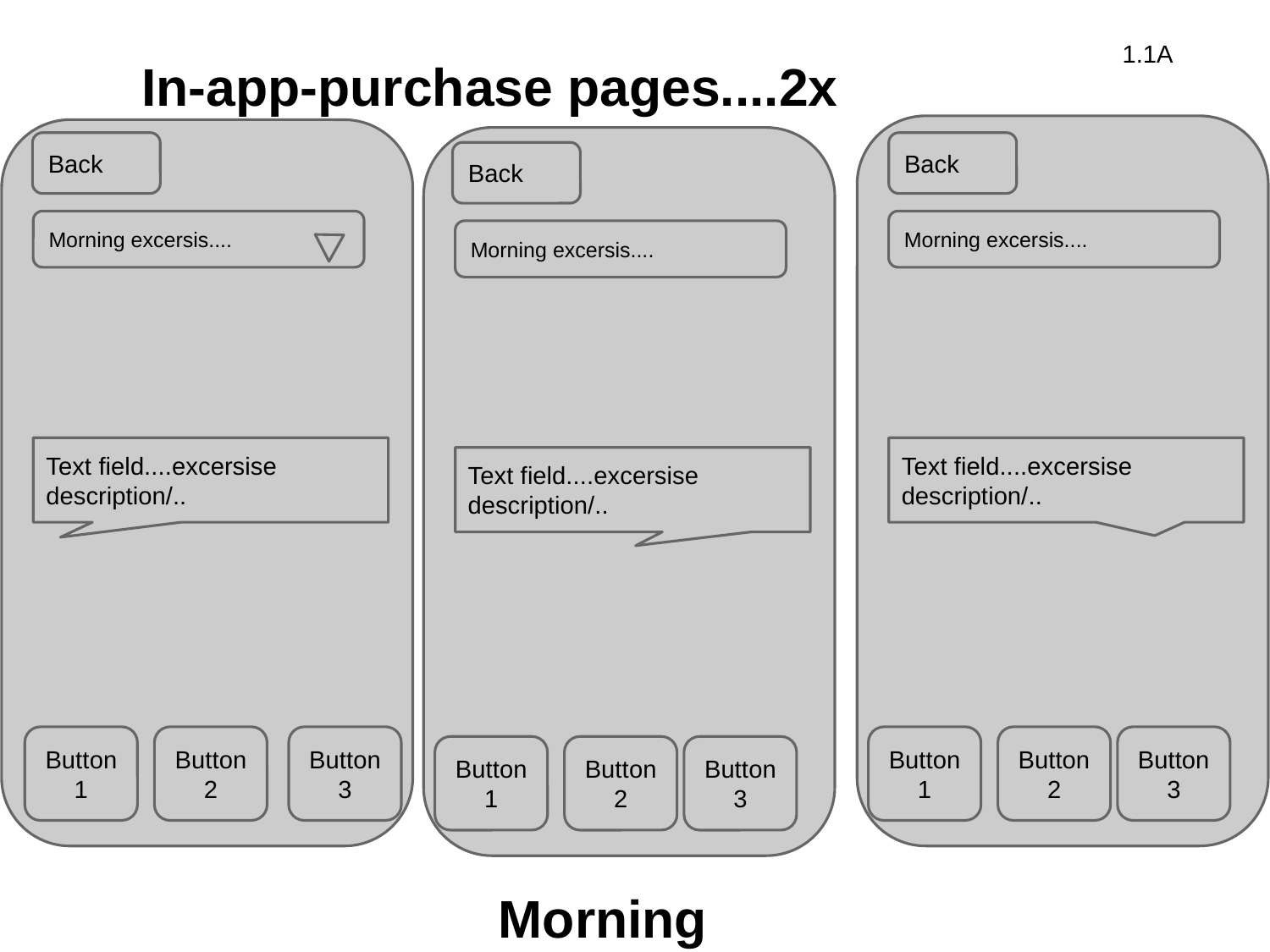

1.1A
In-app-purchase pages....2x

Back
Back
Back
Morning excersis....
Morning excersis....
Morning excersis....

Text field....excersise description/..
Text field....excersise description/..
Text field....excersise description/..
Oefeningen
Oefeningen
Klachen lijst
Klachen lijst
Oefeningen
Klachen lijst
AdemTherapie
Op je werk
AdemTherapie
Op je werk
AdemTherapie
Op je werk
Button 1
Button2
Button 3
Button 1
Button2
Button 3
Button 1
Button2
Button 3
Relatietherapie
Counseling
Relatietherapie
Counseling
Relatietherapie
Counseling
Morning